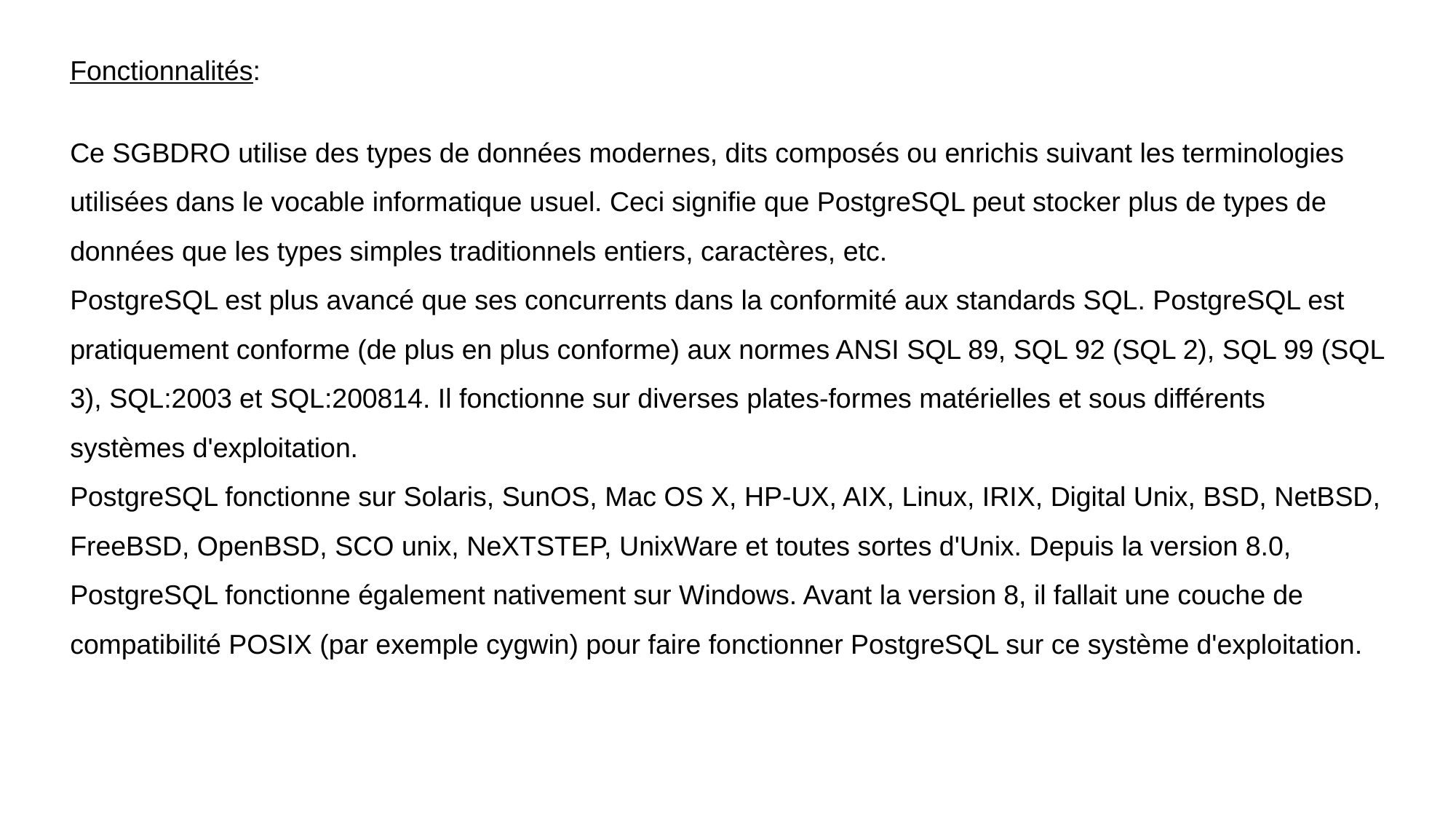

Fonctionnalités:

Ce SGBDRO utilise des types de données modernes, dits composés ou enrichis suivant les terminologies utilisées dans le vocable informatique usuel. Ceci signifie que PostgreSQL peut stocker plus de types de données que les types simples traditionnels entiers, caractères, etc.
PostgreSQL est plus avancé que ses concurrents dans la conformité aux standards SQL. PostgreSQL est pratiquement conforme (de plus en plus conforme) aux normes ANSI SQL 89, SQL 92 (SQL 2), SQL 99 (SQL 3), SQL:2003 et SQL:200814. Il fonctionne sur diverses plates-formes matérielles et sous différents systèmes d'exploitation.
PostgreSQL fonctionne sur Solaris, SunOS, Mac OS X, HP-UX, AIX, Linux, IRIX, Digital Unix, BSD, NetBSD, FreeBSD, OpenBSD, SCO unix, NeXTSTEP, UnixWare et toutes sortes d'Unix. Depuis la version 8.0, PostgreSQL fonctionne également nativement sur Windows. Avant la version 8, il fallait une couche de compatibilité POSIX (par exemple cygwin) pour faire fonctionner PostgreSQL sur ce système d'exploitation.